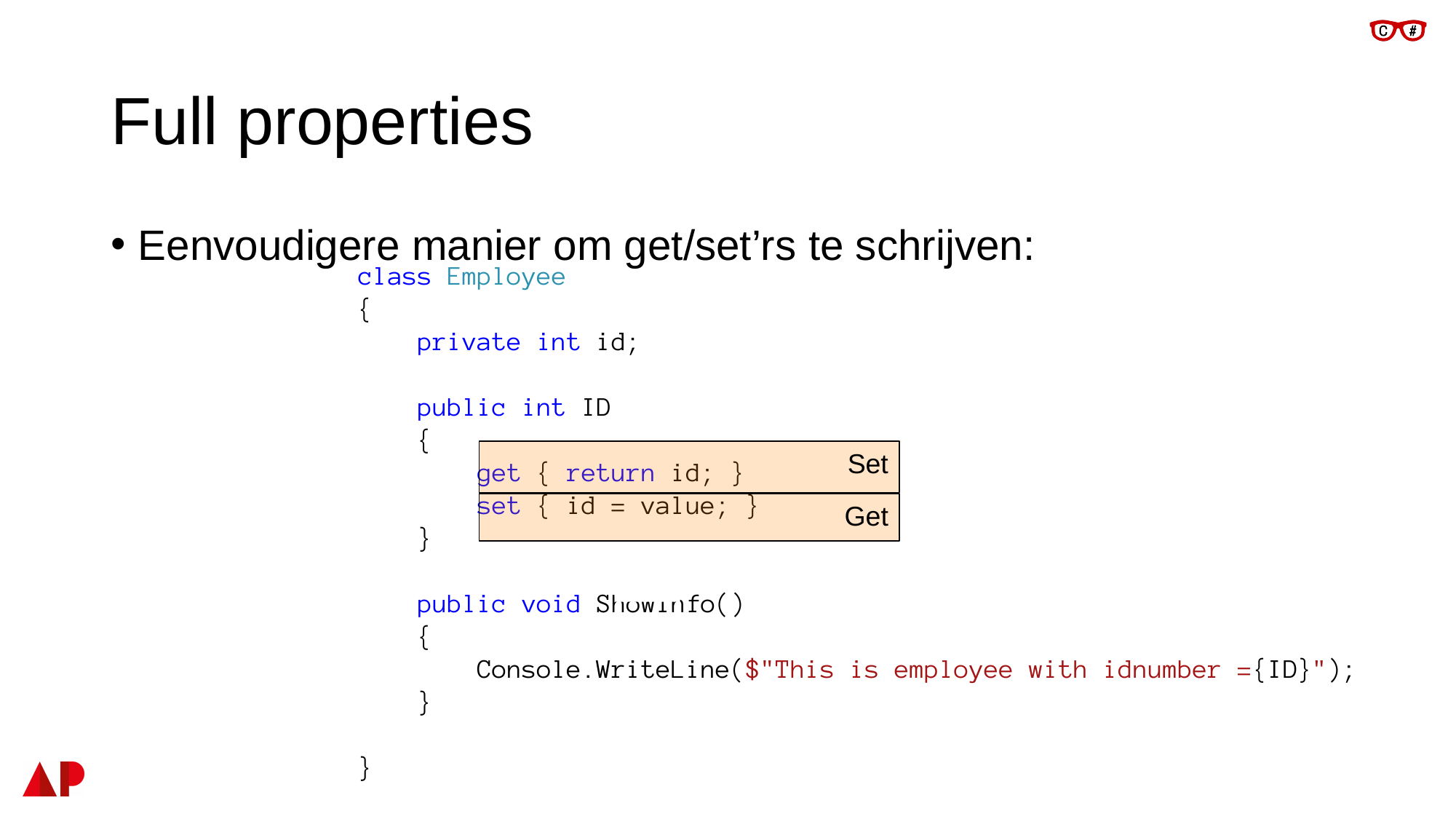

# Full properties
Eenvoudigere manier om get/set’rs te schrijven:
    class Employee
    {
        private int id;

        public int ID
        {
            get { return id; }
            set { id = value; }
        }

        public void ShowInfo()
        {
            Console.WriteLine($"This is employee with idnumber ={ID}");
        }

    }
Set
Get

| 9